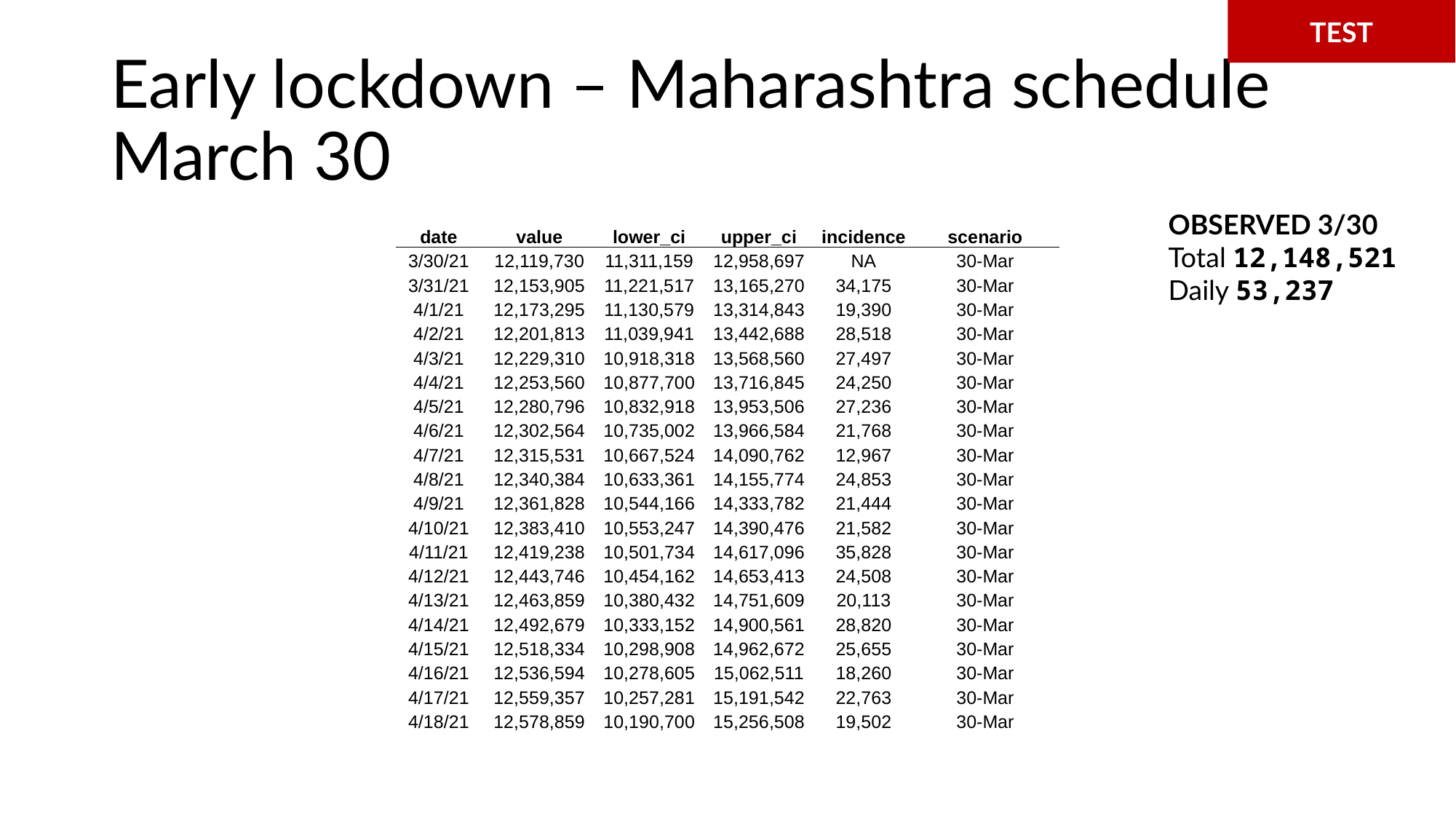

TEST
# Early lockdown – Maharashtra schedule March 30
OBSERVED 3/30
Total 12,148,521
Daily 53,237
| date | value | lower\_ci | upper\_ci | incidence | scenario |
| --- | --- | --- | --- | --- | --- |
| 3/30/21 | 12,119,730 | 11,311,159 | 12,958,697 | NA | 30-Mar |
| 3/31/21 | 12,153,905 | 11,221,517 | 13,165,270 | 34,175 | 30-Mar |
| 4/1/21 | 12,173,295 | 11,130,579 | 13,314,843 | 19,390 | 30-Mar |
| 4/2/21 | 12,201,813 | 11,039,941 | 13,442,688 | 28,518 | 30-Mar |
| 4/3/21 | 12,229,310 | 10,918,318 | 13,568,560 | 27,497 | 30-Mar |
| 4/4/21 | 12,253,560 | 10,877,700 | 13,716,845 | 24,250 | 30-Mar |
| 4/5/21 | 12,280,796 | 10,832,918 | 13,953,506 | 27,236 | 30-Mar |
| 4/6/21 | 12,302,564 | 10,735,002 | 13,966,584 | 21,768 | 30-Mar |
| 4/7/21 | 12,315,531 | 10,667,524 | 14,090,762 | 12,967 | 30-Mar |
| 4/8/21 | 12,340,384 | 10,633,361 | 14,155,774 | 24,853 | 30-Mar |
| 4/9/21 | 12,361,828 | 10,544,166 | 14,333,782 | 21,444 | 30-Mar |
| 4/10/21 | 12,383,410 | 10,553,247 | 14,390,476 | 21,582 | 30-Mar |
| 4/11/21 | 12,419,238 | 10,501,734 | 14,617,096 | 35,828 | 30-Mar |
| 4/12/21 | 12,443,746 | 10,454,162 | 14,653,413 | 24,508 | 30-Mar |
| 4/13/21 | 12,463,859 | 10,380,432 | 14,751,609 | 20,113 | 30-Mar |
| 4/14/21 | 12,492,679 | 10,333,152 | 14,900,561 | 28,820 | 30-Mar |
| 4/15/21 | 12,518,334 | 10,298,908 | 14,962,672 | 25,655 | 30-Mar |
| 4/16/21 | 12,536,594 | 10,278,605 | 15,062,511 | 18,260 | 30-Mar |
| 4/17/21 | 12,559,357 | 10,257,281 | 15,191,542 | 22,763 | 30-Mar |
| 4/18/21 | 12,578,859 | 10,190,700 | 15,256,508 | 19,502 | 30-Mar |